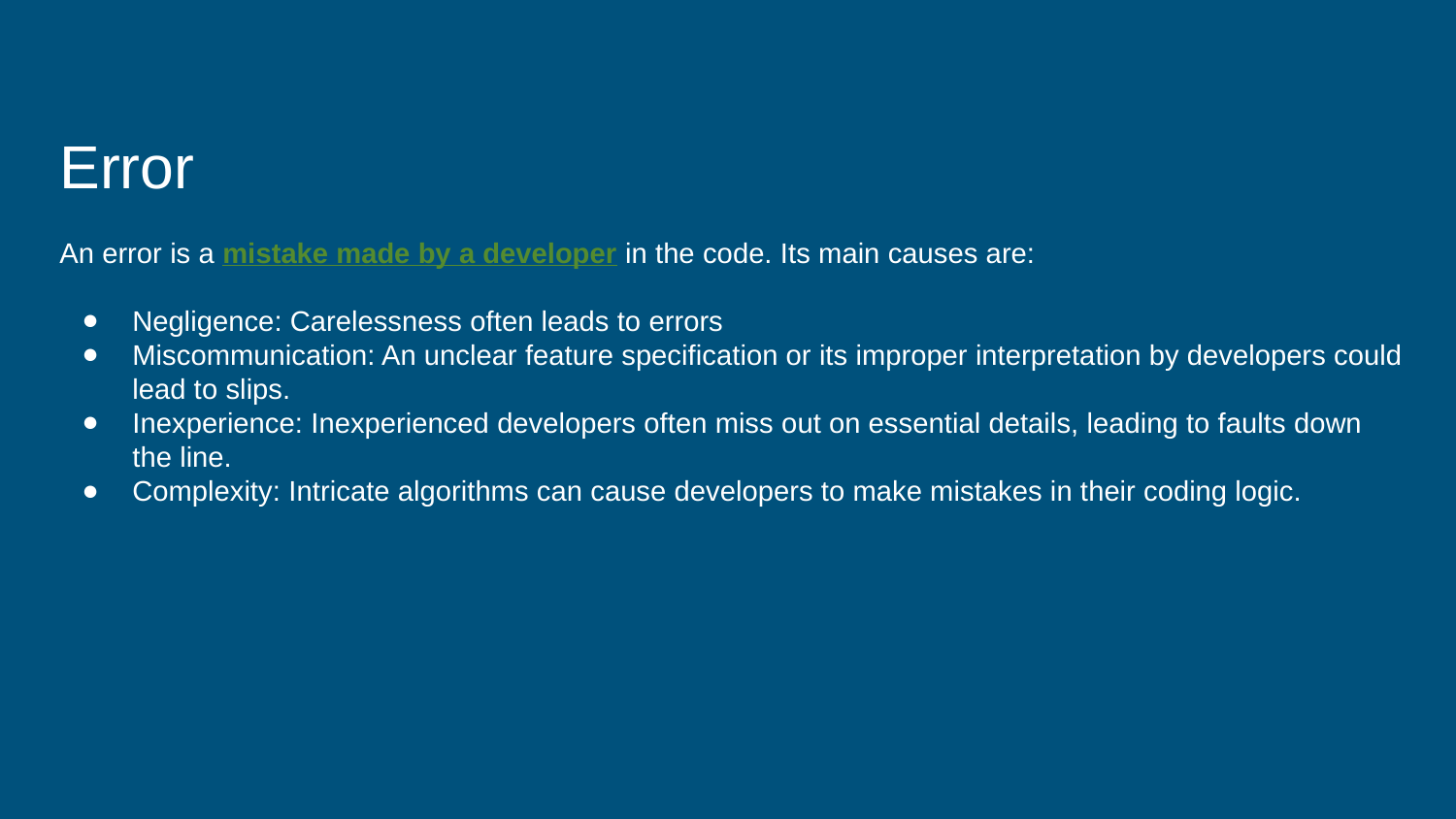

# Error

An error is a mistake made by a developer in the code. Its main causes are:

Negligence: Carelessness often leads to errors
Miscommunication: An unclear feature specification or its improper interpretation by developers could lead to slips.
Inexperience: Inexperienced developers often miss out on essential details, leading to faults down the line.
Complexity: Intricate algorithms can cause developers to make mistakes in their coding logic.